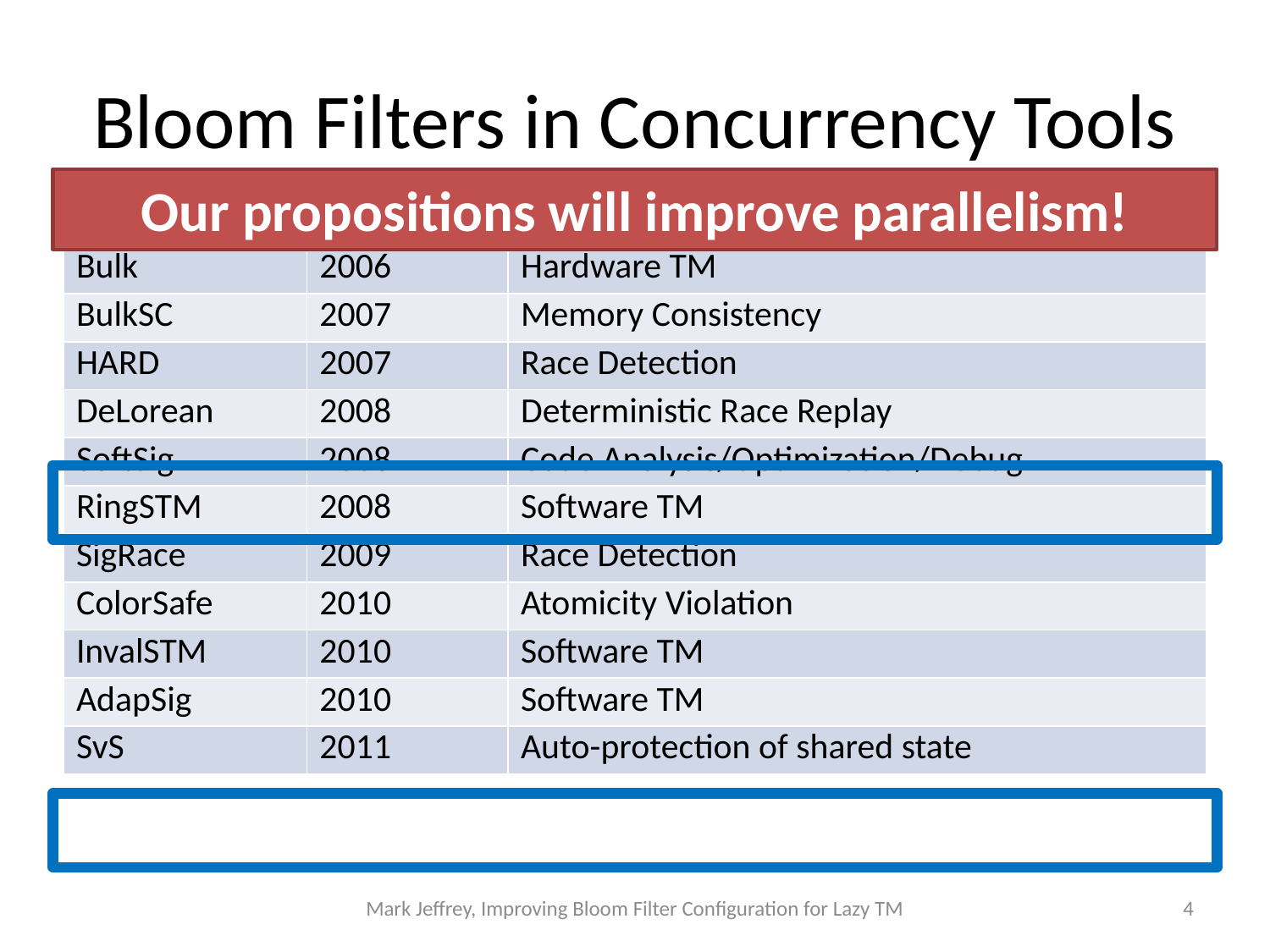

# Bloom Filters in Concurrency Tools
Our propositions will improve parallelism!
| System | Year | Application |
| --- | --- | --- |
| Bulk | 2006 | Hardware TM |
| BulkSC | 2007 | Memory Consistency |
| HARD | 2007 | Race Detection |
| DeLorean | 2008 | Deterministic Race Replay |
| SoftSig | 2008 | Code Analysis/Optimization/Debug |
| RingSTM | 2008 | Software TM |
| SigRace | 2009 | Race Detection |
| ColorSafe | 2010 | Atomicity Violation |
| InvalSTM | 2010 | Software TM |
| AdapSig | 2010 | Software TM |
| SvS | 2011 | Auto-protection of shared state |

Mark Jeffrey, Improving Bloom Filter Configuration for Lazy TM
4